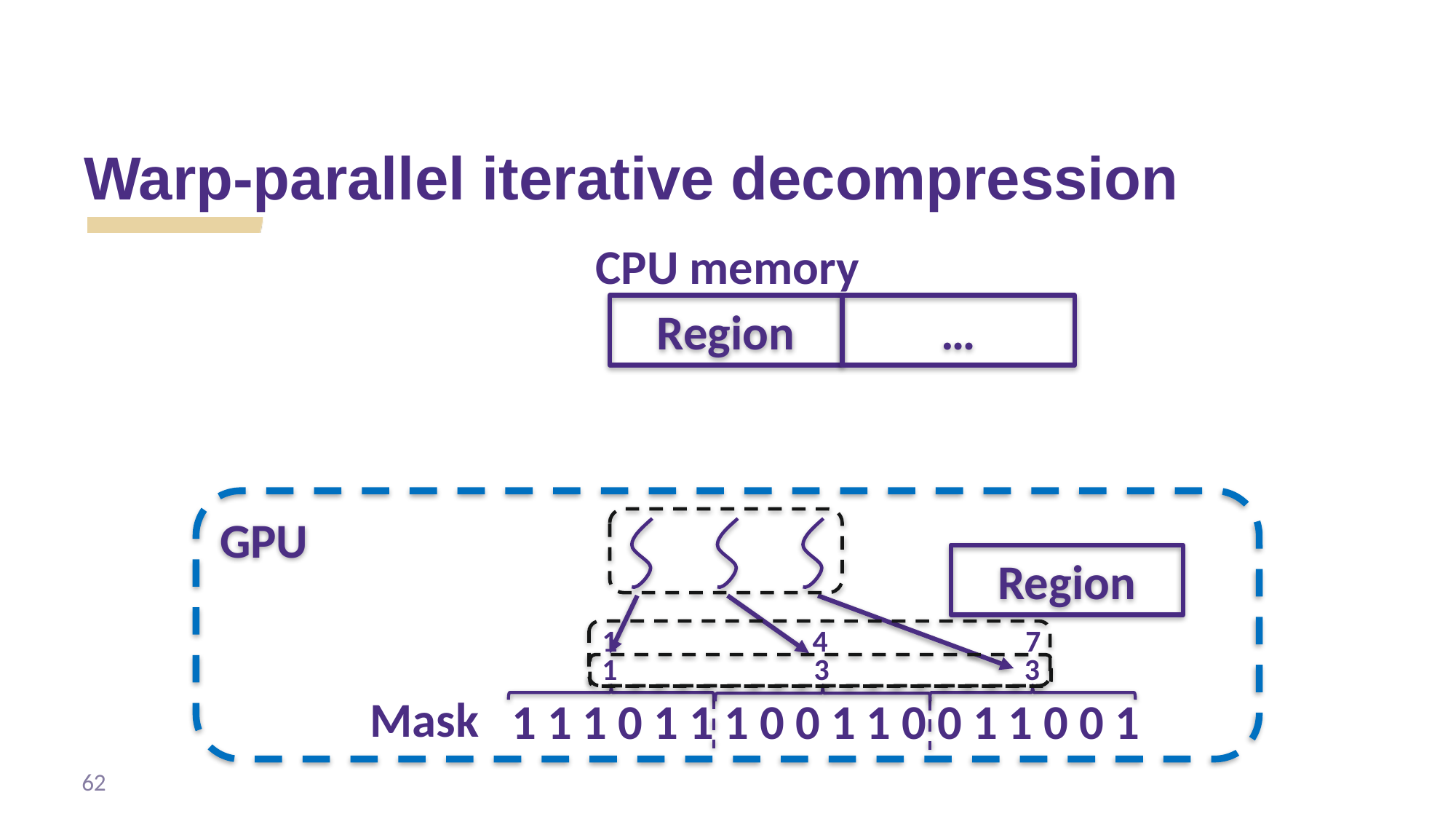

# Warp-parallel iterative decompression
CPU memory
Region
…
GPU

Region

1
4
7

1
3
3

Mask
1 1 1 0 1 1 1 0 0 1 1 0 0 1 1 0 0 1
62